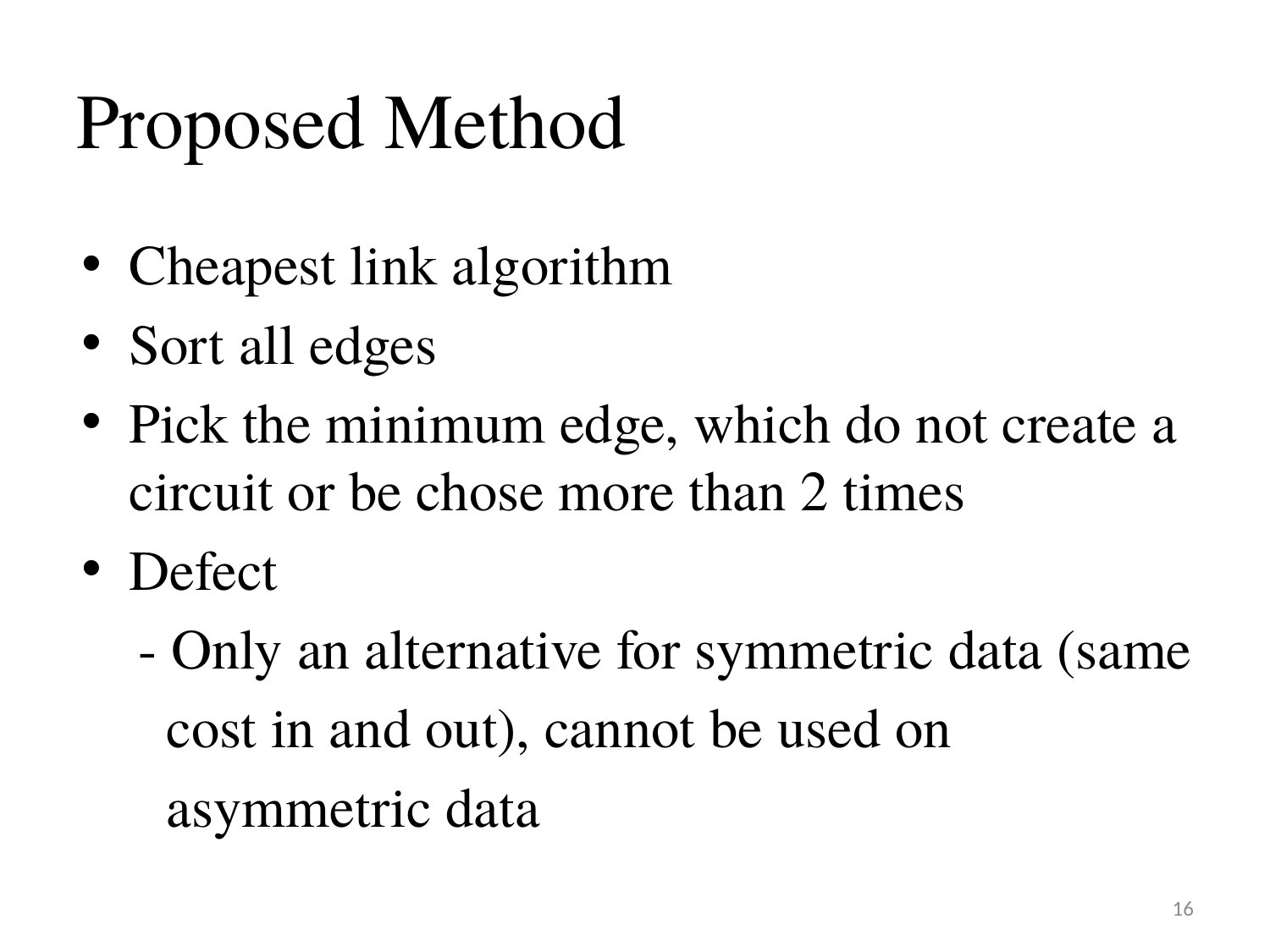

# Proposed Method
Cheapest link algorithm
Sort all edges
Pick the minimum edge, which do not create a circuit or be chose more than 2 times
Defect
    - Only an alternative for symmetric data (same
      cost in and out), cannot be used on
      asymmetric data
16